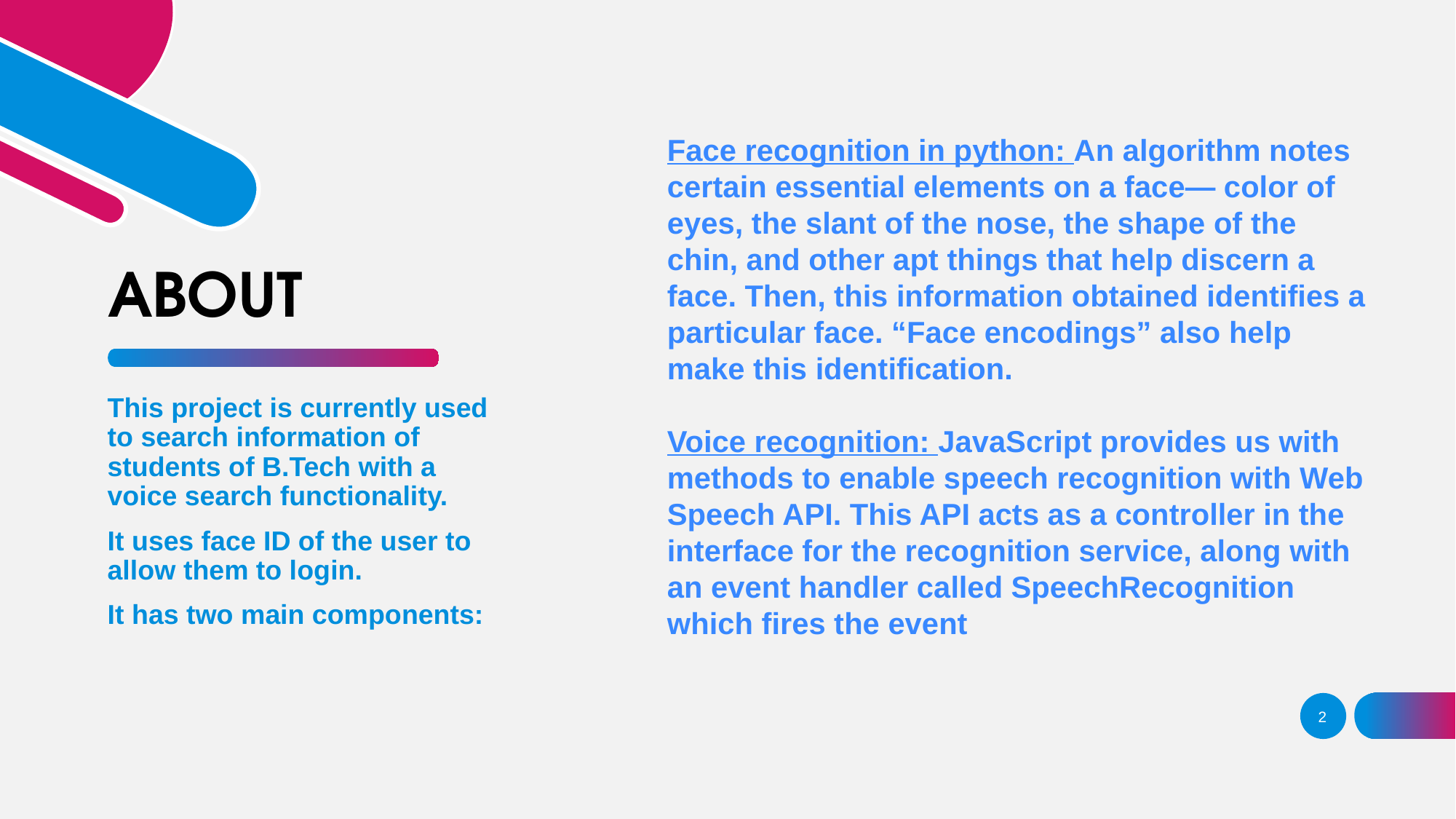

Face recognition in python: An algorithm notes certain essential elements on a face— color of eyes, the slant of the nose, the shape of the chin, and other apt things that help discern a face. Then, this information obtained identifies a particular face. “Face encodings” also help make this identification.

Voice recognition: JavaScript provides us with methods to enable speech recognition with Web Speech API. This API acts as a controller in the interface for the recognition service, along with an event handler called SpeechRecognition which fires the event
# ABOUT
This project is currently used to search information of students of B.Tech with a voice search functionality.
It uses face ID of the user to allow them to login.
It has two main components:

2